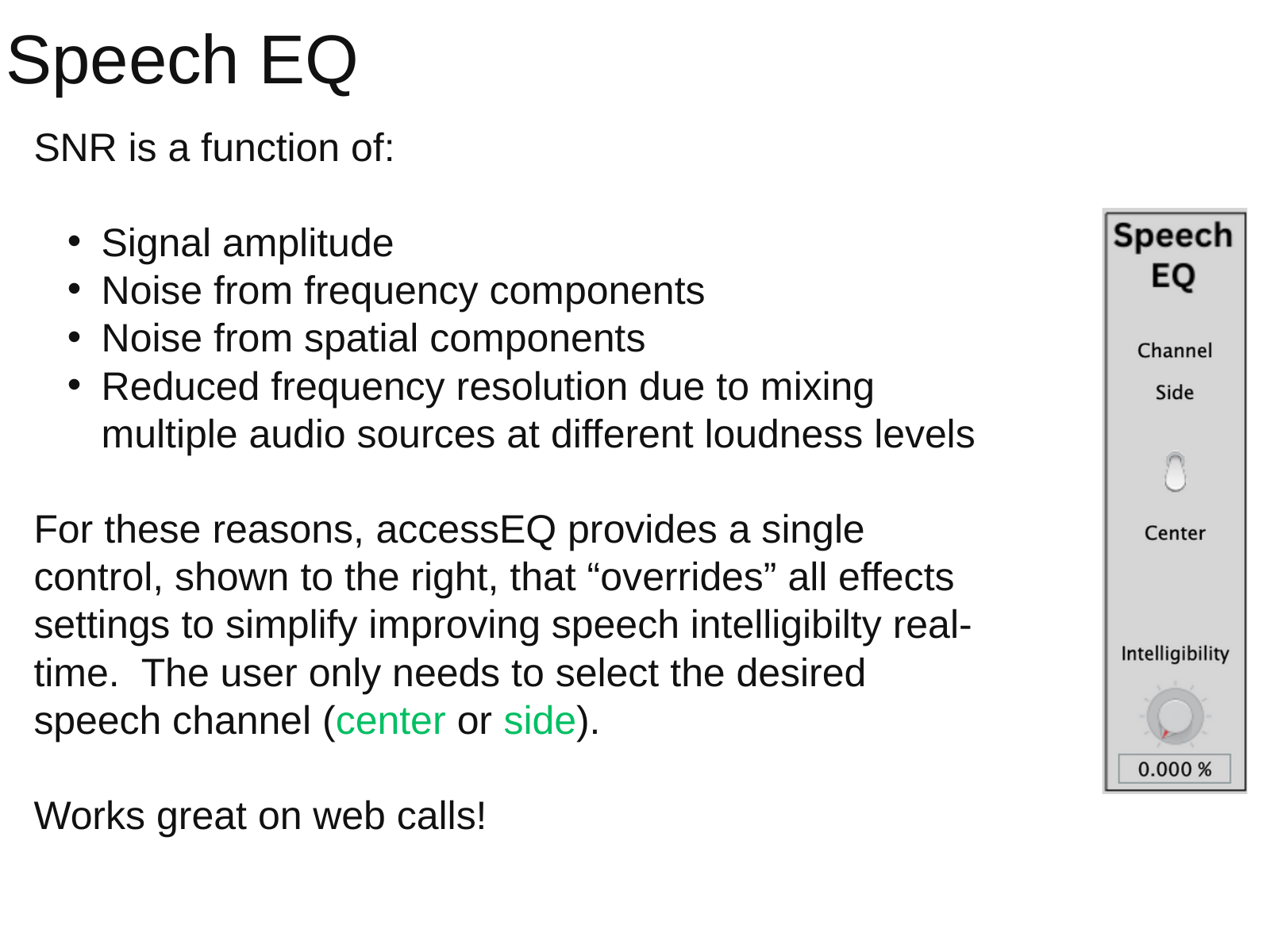

Speech EQ
SNR is a function of:

Signal amplitude
Noise from frequency components
Noise from spatial components
Reduced frequency resolution due to mixing multiple audio sources at different loudness levels

For these reasons, accessEQ provides a single control, shown to the right, that “overrides” all effects settings to simplify improving speech intelligibilty real-time.  The user only needs to select the desired speech channel (center or side).

Works great on web calls!